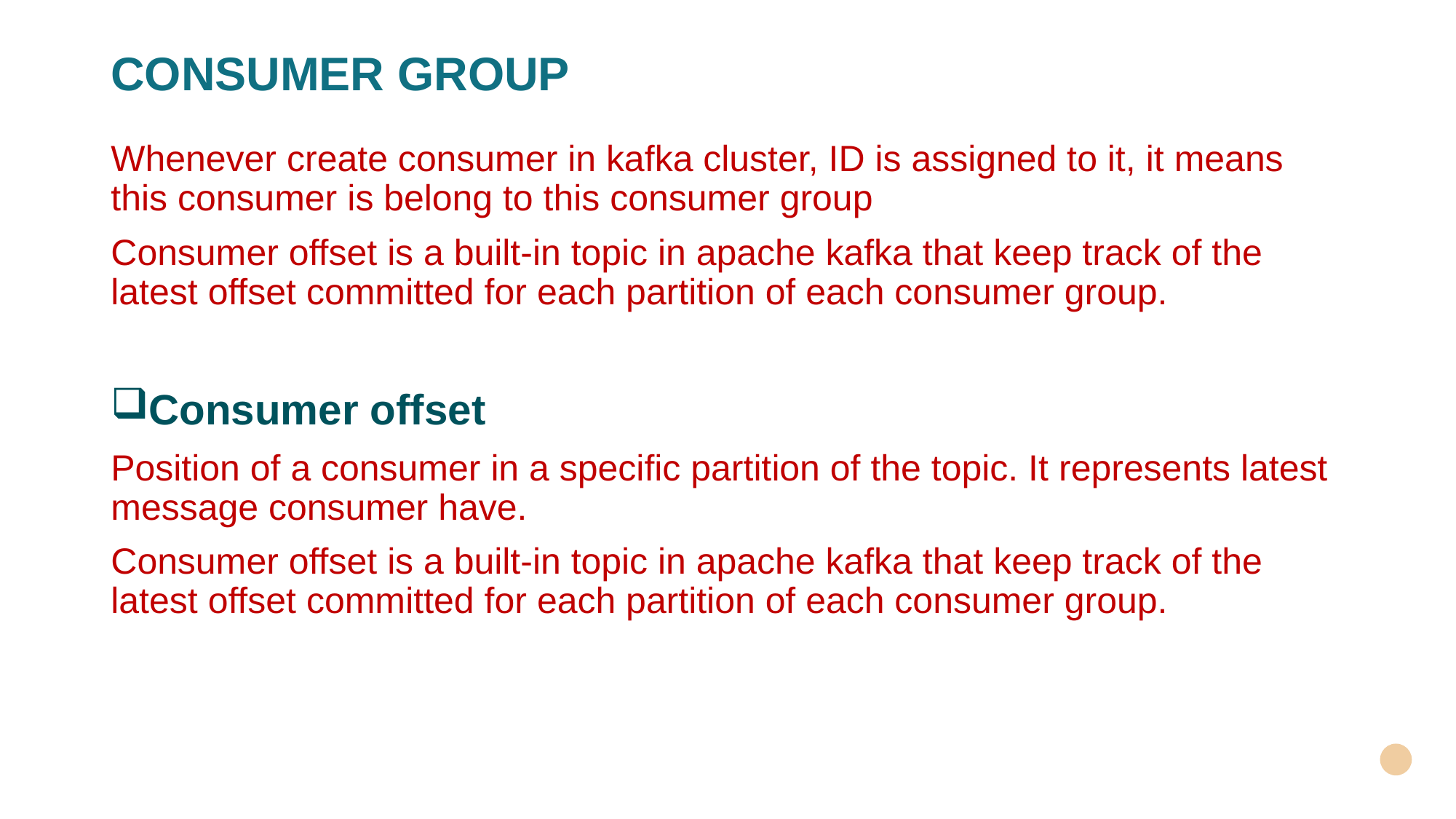

# CONSUMER GROUP
Whenever create consumer in kafka cluster, ID is assigned to it, it means this consumer is belong to this consumer group
Consumer offset is a built-in topic in apache kafka that keep track of the latest offset committed for each partition of each consumer group.

Consumer offset
Position of a consumer in a specific partition of the topic. It represents latest message consumer have.
Consumer offset is a built-in topic in apache kafka that keep track of the latest offset committed for each partition of each consumer group.

16